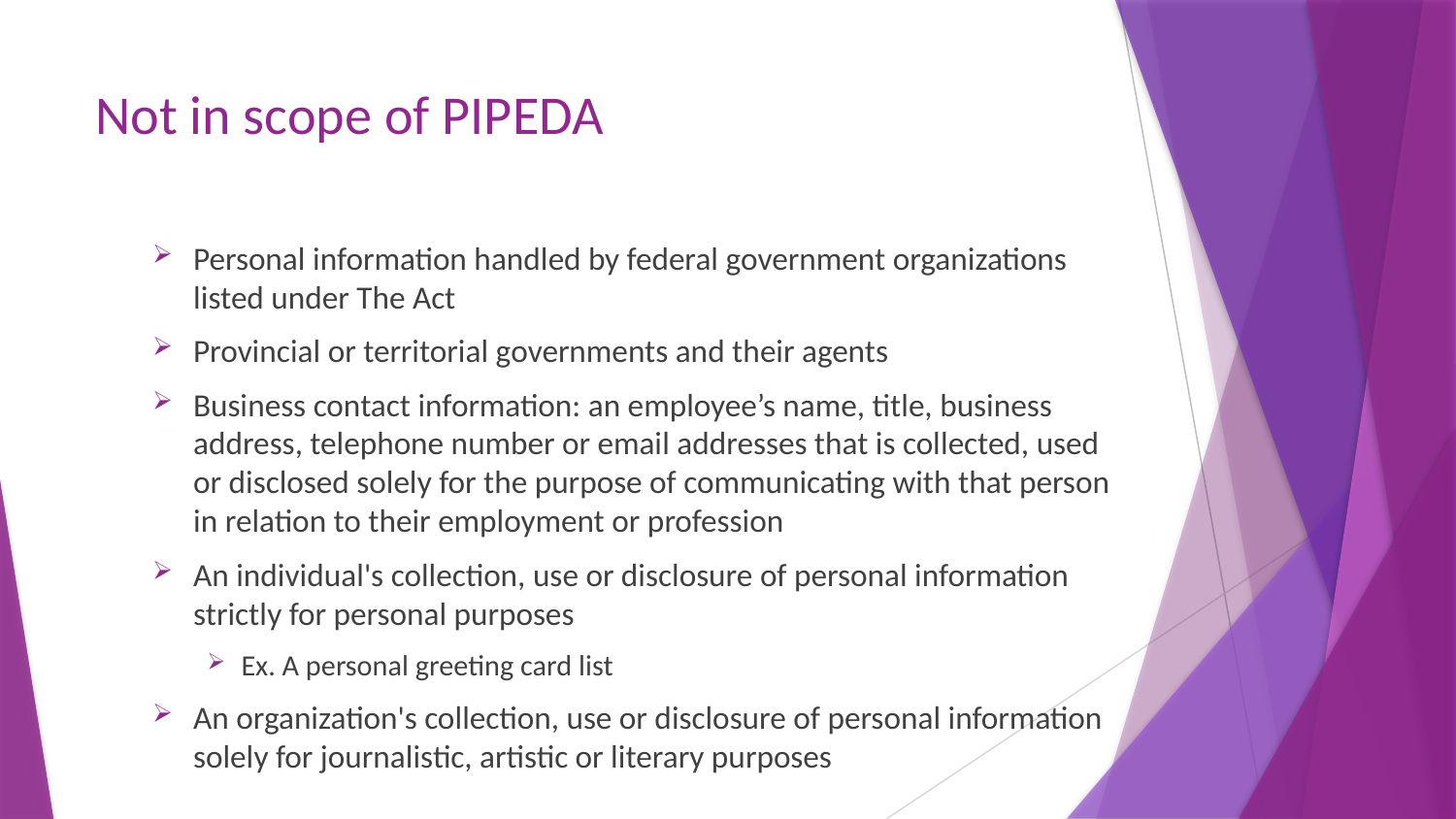

# Not in scope of PIPEDA
Personal information handled by federal government organizations listed under The Act
Provincial or territorial governments and their agents
Business contact information: an employee’s name, title, business address, telephone number or email addresses that is collected, used or disclosed solely for the purpose of communicating with that person in relation to their employment or profession
An individual's collection, use or disclosure of personal information strictly for personal purposes
Ex. A personal greeting card list
An organization's collection, use or disclosure of personal information solely for journalistic, artistic or literary purposes